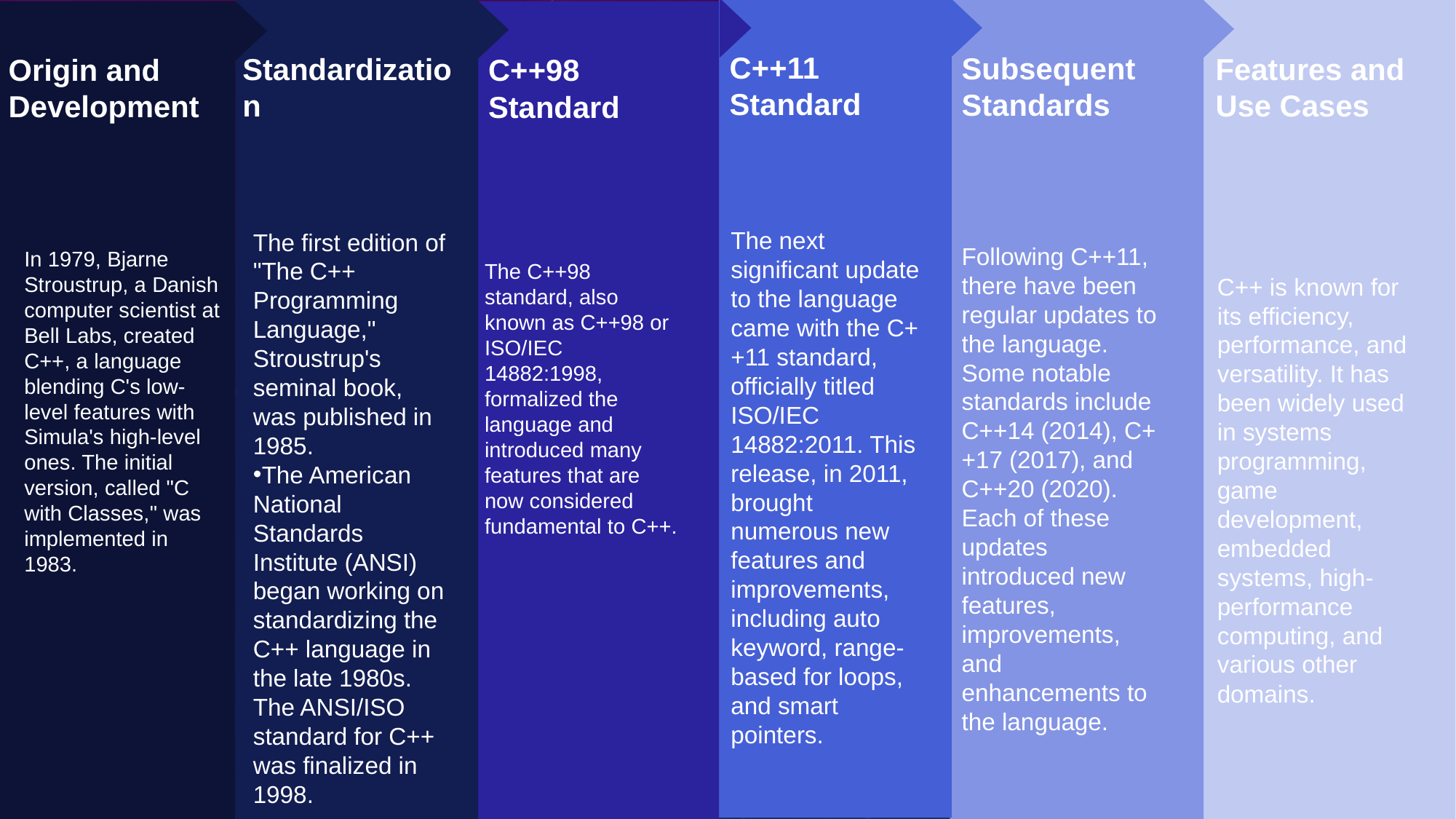

Standardization
The first edition of "The C++ Programming Language," Stroustrup's seminal book, was published in 1985.
The American National Standards Institute (ANSI) began working on standardizing the C++ language in the late 1980s. The ANSI/ISO standard for C++ was finalized in 1998.

C++98 Standard
The C++98 standard, also known as C++98 or ISO/IEC 14882:1998, formalized the language and introduced many features that are now considered fundamental to C++.

C++11 Standard
The next significant update to the language came with the C++11 standard, officially titled ISO/IEC 14882:2011. This release, in 2011, brought numerous new features and improvements, including auto keyword, range-based for loops, and smart pointers.

Subsequent Standards
Following C++11, there have been regular updates to the language. Some notable standards include C++14 (2014), C++17 (2017), and C++20 (2020). Each of these updates introduced new features, improvements, and enhancements to the language.

Features and Use Cases
C++ is known for its efficiency, performance, and versatility. It has been widely used in systems programming, game development, embedded systems, high-performance computing, and various other domains.

Origin and Development
In 1979, Bjarne Stroustrup, a Danish computer scientist at Bell Labs, created C++, a language blending C's low-level features with Simula's high-level ones. The initial version, called "C with Classes," was implemented in 1983.